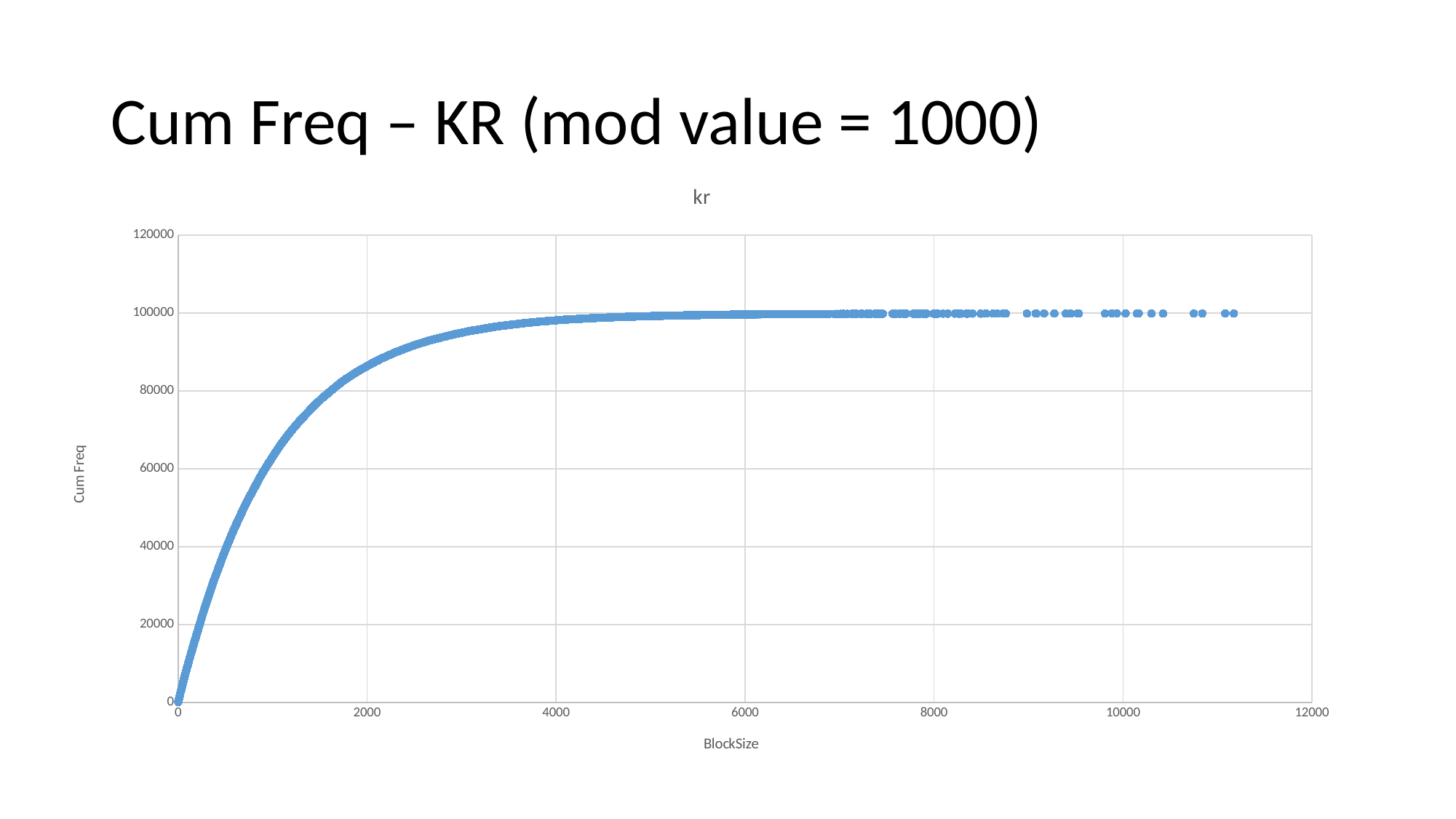

# Cum Freq – KR (mod value = 1000)

### Chart:

| Category |  |
|---|---|

### Chart

| Category |
|---|